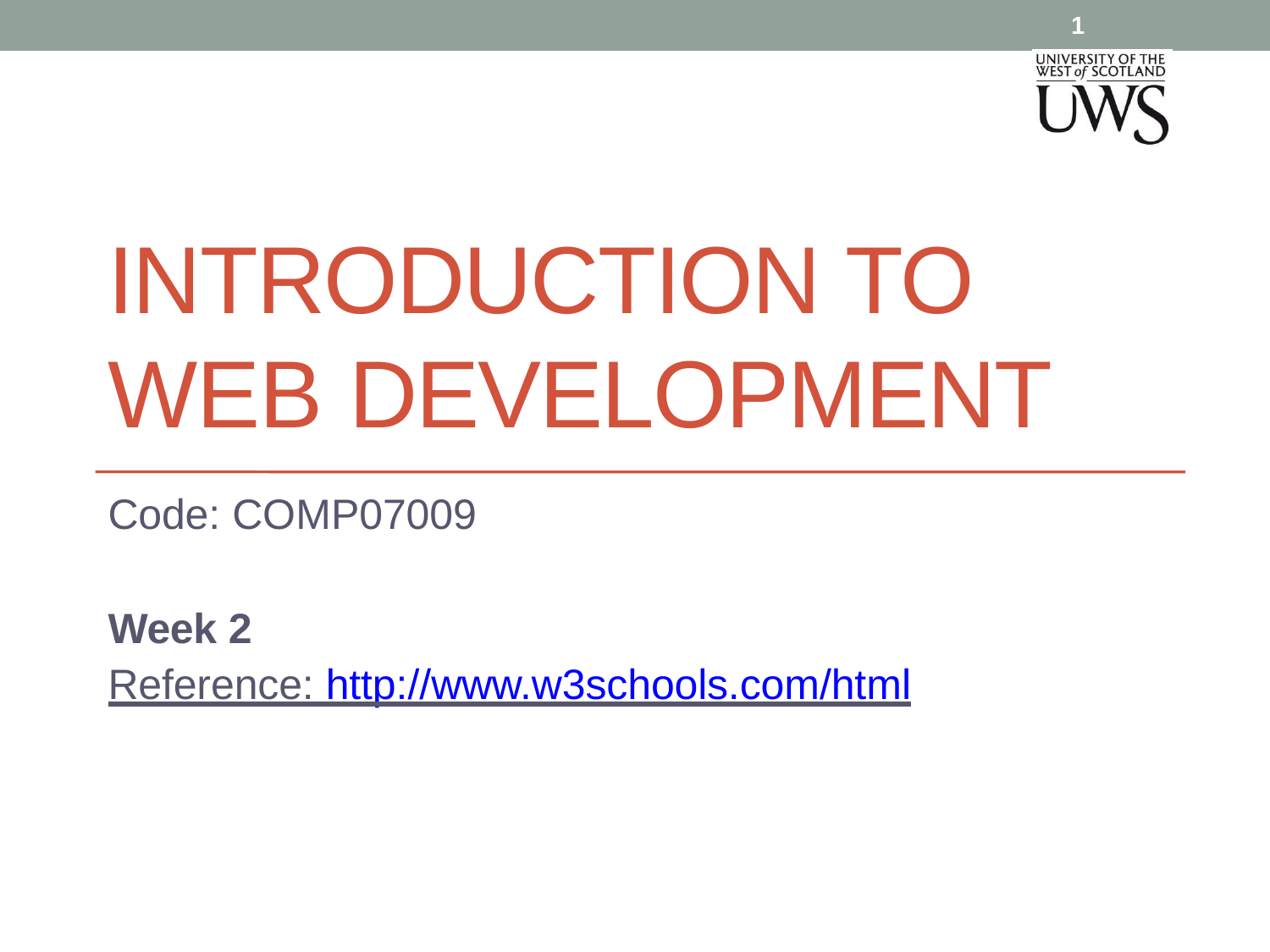

1

INTRODUCTION TO  WEB DEVELOPMENT

Code: COMP07009

Week 2
Reference: http://www.w3schools.com/html